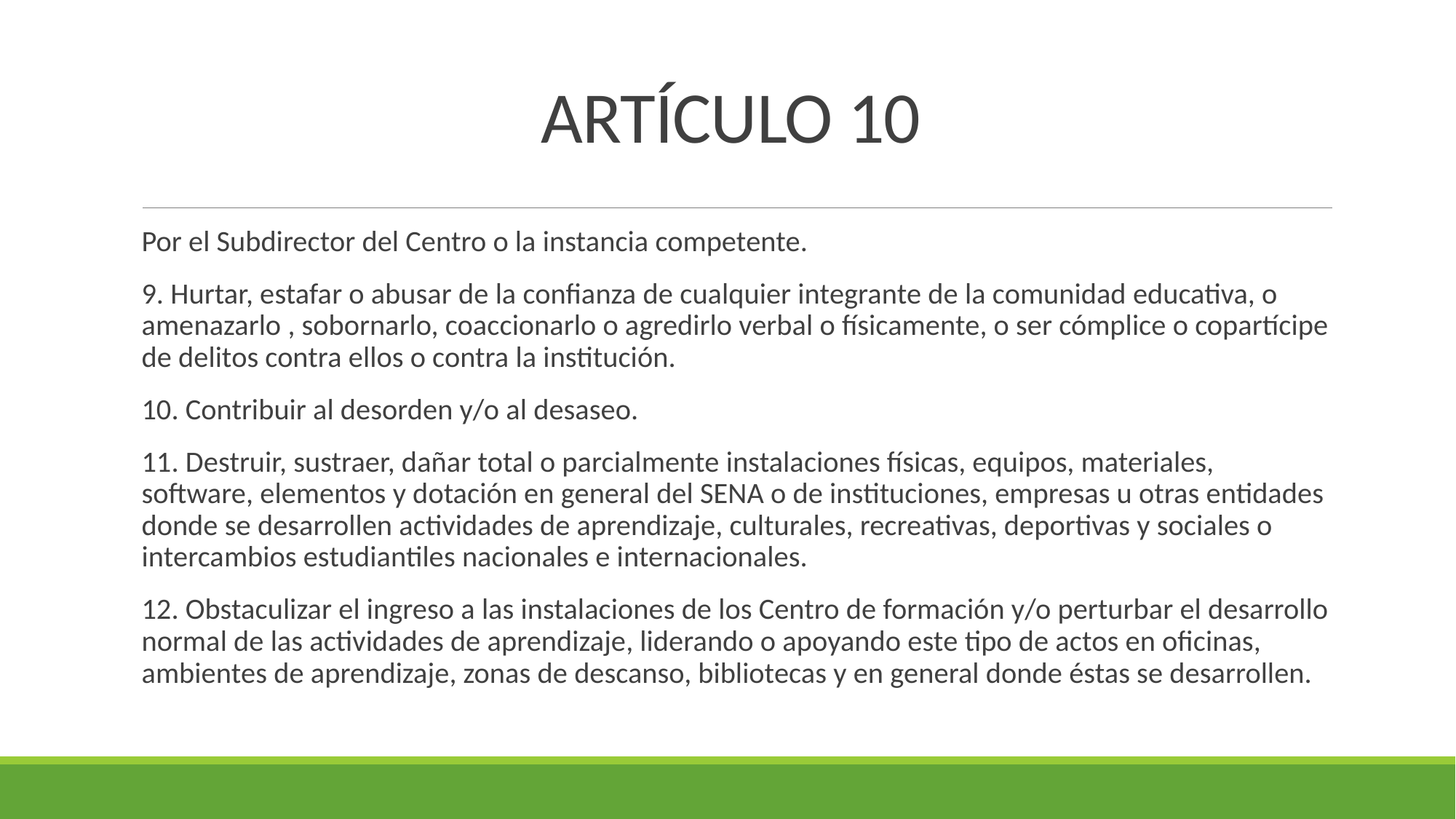

# ARTÍCULO 10
Por el Subdirector del Centro o la instancia competente.
9. Hurtar, estafar o abusar de la confianza de cualquier integrante de la comunidad educativa, o amenazarlo , sobornarlo, coaccionarlo o agredirlo verbal o físicamente, o ser cómplice o copartícipe de delitos contra ellos o contra la institución.
10. Contribuir al desorden y/o al desaseo.
11. Destruir, sustraer, dañar total o parcialmente instalaciones físicas, equipos, materiales, software, elementos y dotación en general del SENA o de instituciones, empresas u otras entidades donde se desarrollen actividades de aprendizaje, culturales, recreativas, deportivas y sociales o intercambios estudiantiles nacionales e internacionales.
12. Obstaculizar el ingreso a las instalaciones de los Centro de formación y/o perturbar el desarrollo normal de las actividades de aprendizaje, liderando o apoyando este tipo de actos en oficinas, ambientes de aprendizaje, zonas de descanso, bibliotecas y en general donde éstas se desarrollen.